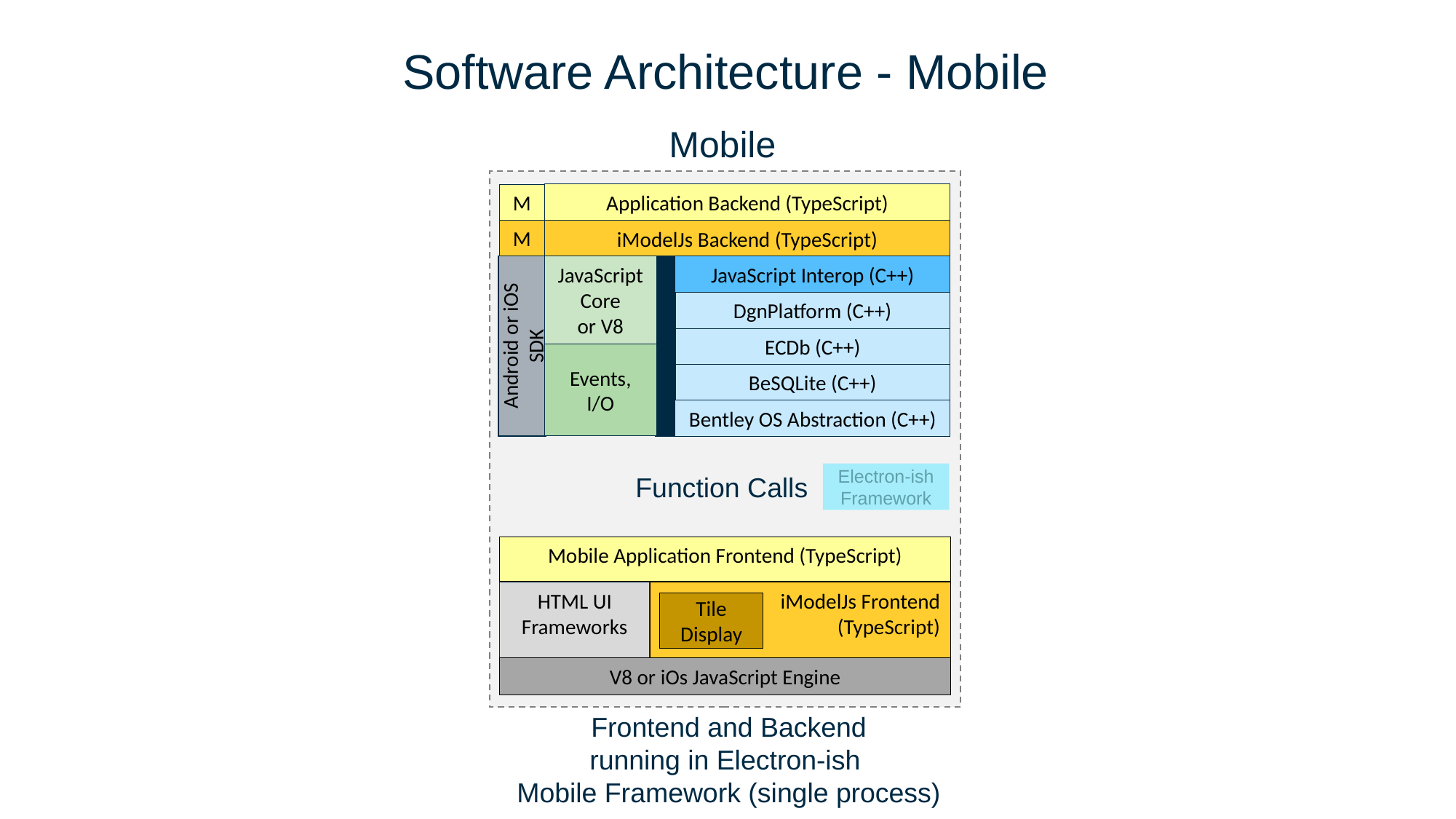

# Software Architecture - Mobile
Mobile

Application Backend (TypeScript)
M
M
iModelJs Backend (TypeScript)
JavaScript
Core
or V8
Android or iOS SDK
Events, I/O

JavaScript Interop (C++)
DgnPlatform (C++)
ECDb (C++)
BeSQLite (C++)
Bentley OS Abstraction (C++)
Electron-ish
Framework
Function Calls
Mobile Application Frontend (TypeScript)
HTML UI Frameworks
iModelJs Frontend
(TypeScript)
Tile Display
V8 or iOs JavaScript Engine
Frontend and Backend
running in Electron-ish
Mobile Framework (single process)